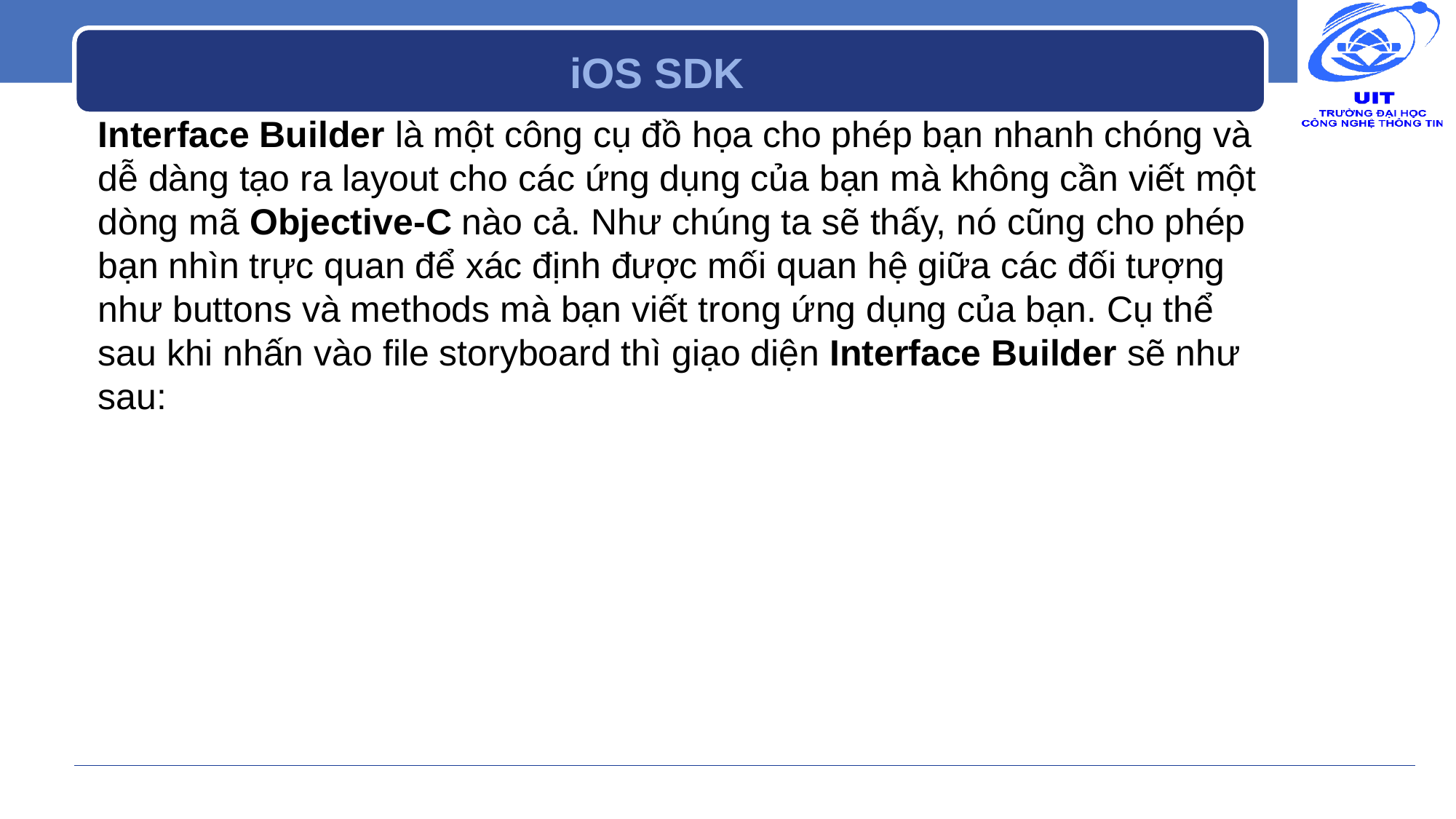

# iOS SDK
Interface Builder là một công cụ đồ họa cho phép bạn nhanh chóng và dễ dàng tạo ra layout cho các ứng dụng của bạn mà không cần viết một dòng mã Objective-C nào cả. Như chúng ta sẽ thấy, nó cũng cho phép bạn nhìn trực quan để xác định được mối quan hệ giữa các đối tượng như buttons và methods mà bạn viết trong ứng dụng của bạn. Cụ thể sau khi nhấn vào file storyboard thì giạo diện Interface Builder sẽ như sau: